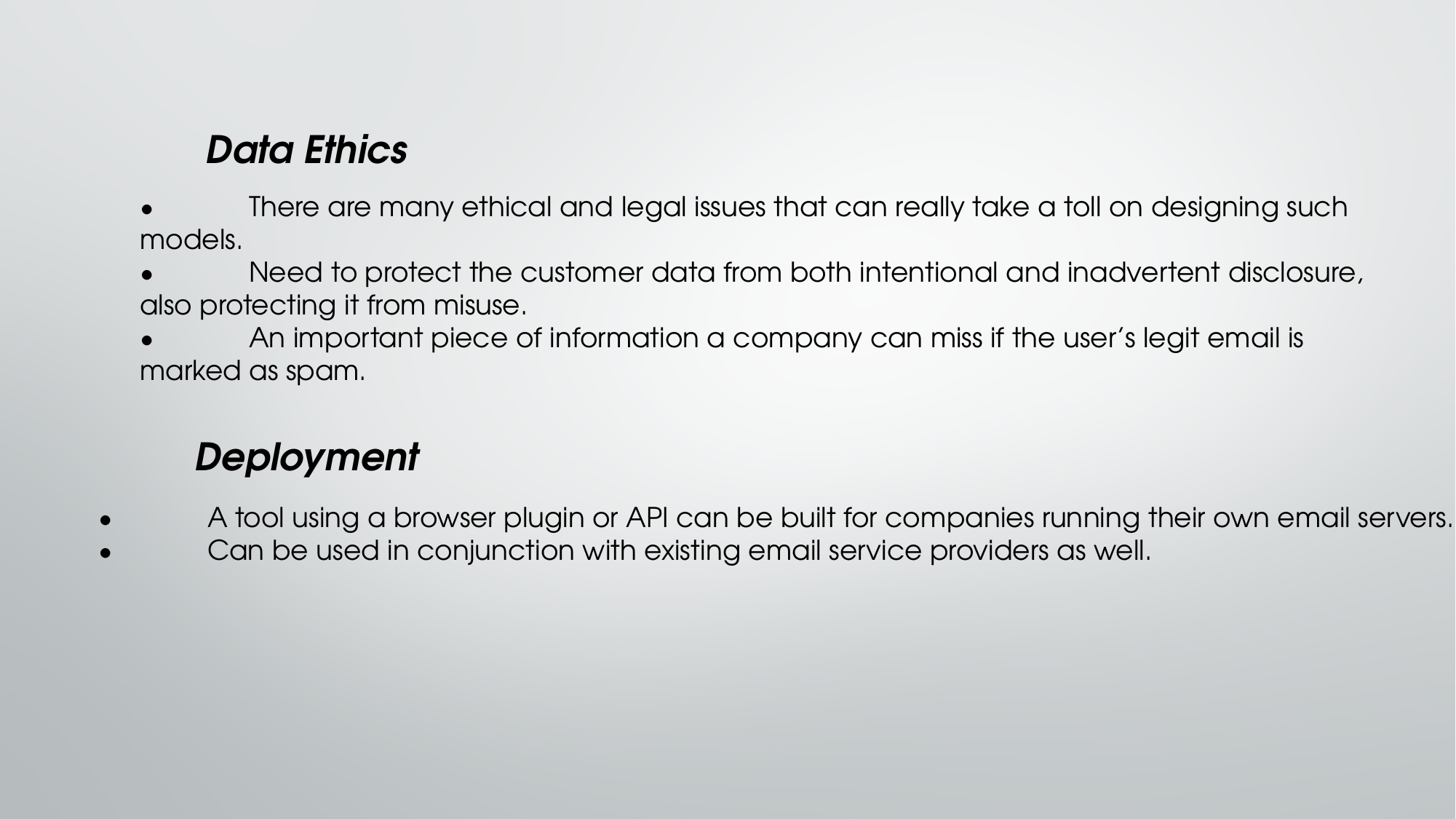

Data Ethics
•	There are many ethical and legal issues that can really take a toll on designing such models.
•	Need to protect the customer data from both intentional and inadvertent disclosure, also protecting it from misuse.
•	An important piece of information a company can miss if the user’s legit email is marked as spam.
Deployment
•	A tool using a browser plugin or API can be built for companies running their own email servers.
•	Can be used in conjunction with existing email service providers as well.